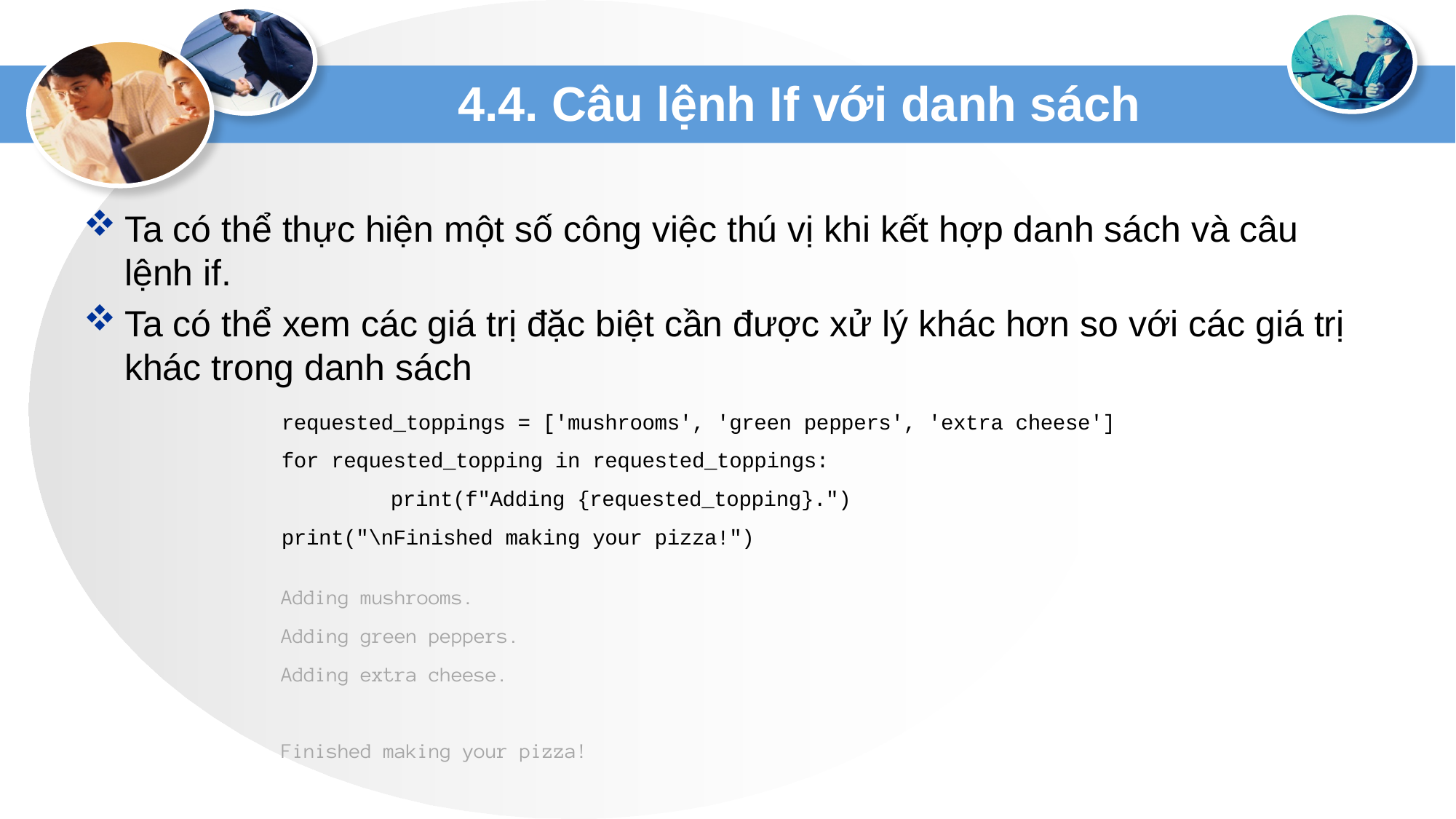

# 4.4. Câu lệnh If với danh sách
Ta có thể thực hiện một số công việc thú vị khi kết hợp danh sách và câu lệnh if.
Ta có thể xem các giá trị đặc biệt cần được xử lý khác hơn so với các giá trị khác trong danh sách
requested_toppings = ['mushrooms', 'green peppers', 'extra cheese']
for requested_topping in requested_toppings:
	print(f"Adding {requested_topping}.")
print("\nFinished making your pizza!")
Adding mushrooms.
Adding green peppers.
Adding extra cheese.

Finished making your pizza!